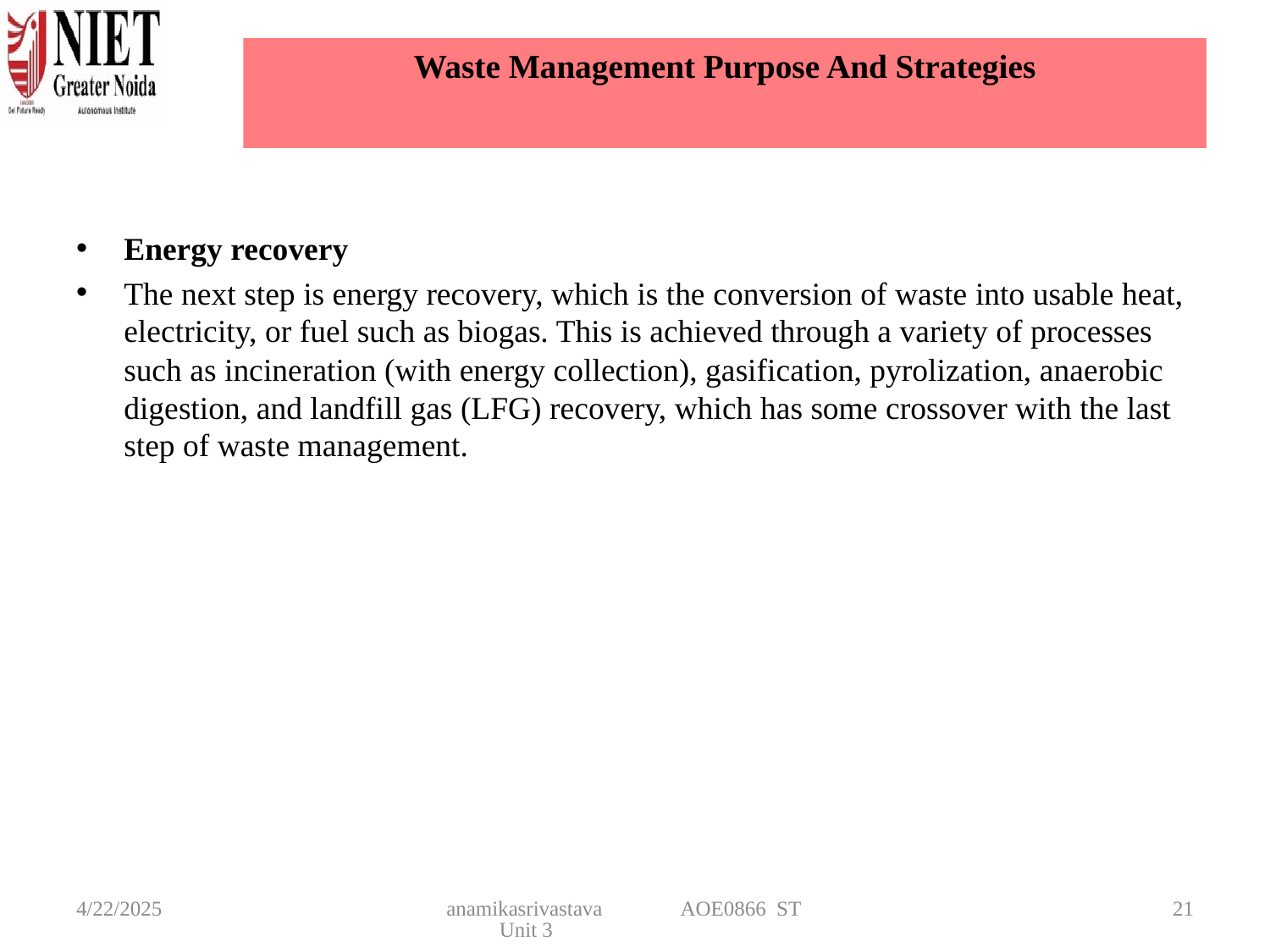

# Waste Management Purpose And Strategies
Energy recovery
The next step is energy recovery, which is the conversion of waste into usable heat, electricity, or fuel such as biogas. This is achieved through a variety of processes such as incineration (with energy collection), gasification, pyrolization, anaerobic digestion, and landfill gas (LFG) recovery, which has some crossover with the last step of waste management.
4/22/2025
anamikasrivastava               AOE0866  ST              Unit 3
21